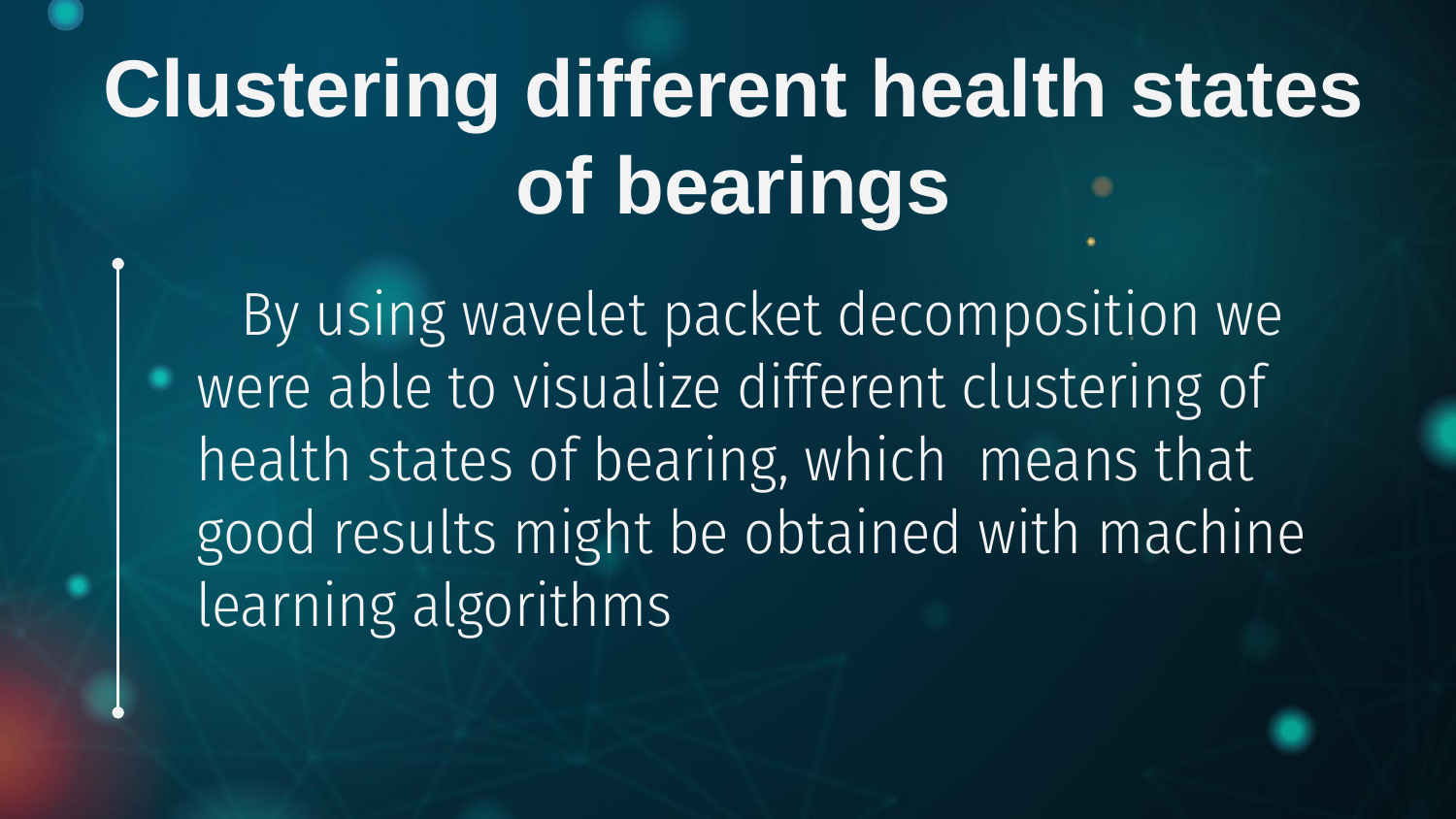

# Clustering different health states of bearings
   By using wavelet packet decomposition we were able to visualize different clustering of health states of bearing, which  means that good results might be obtained with machine learning algorithms